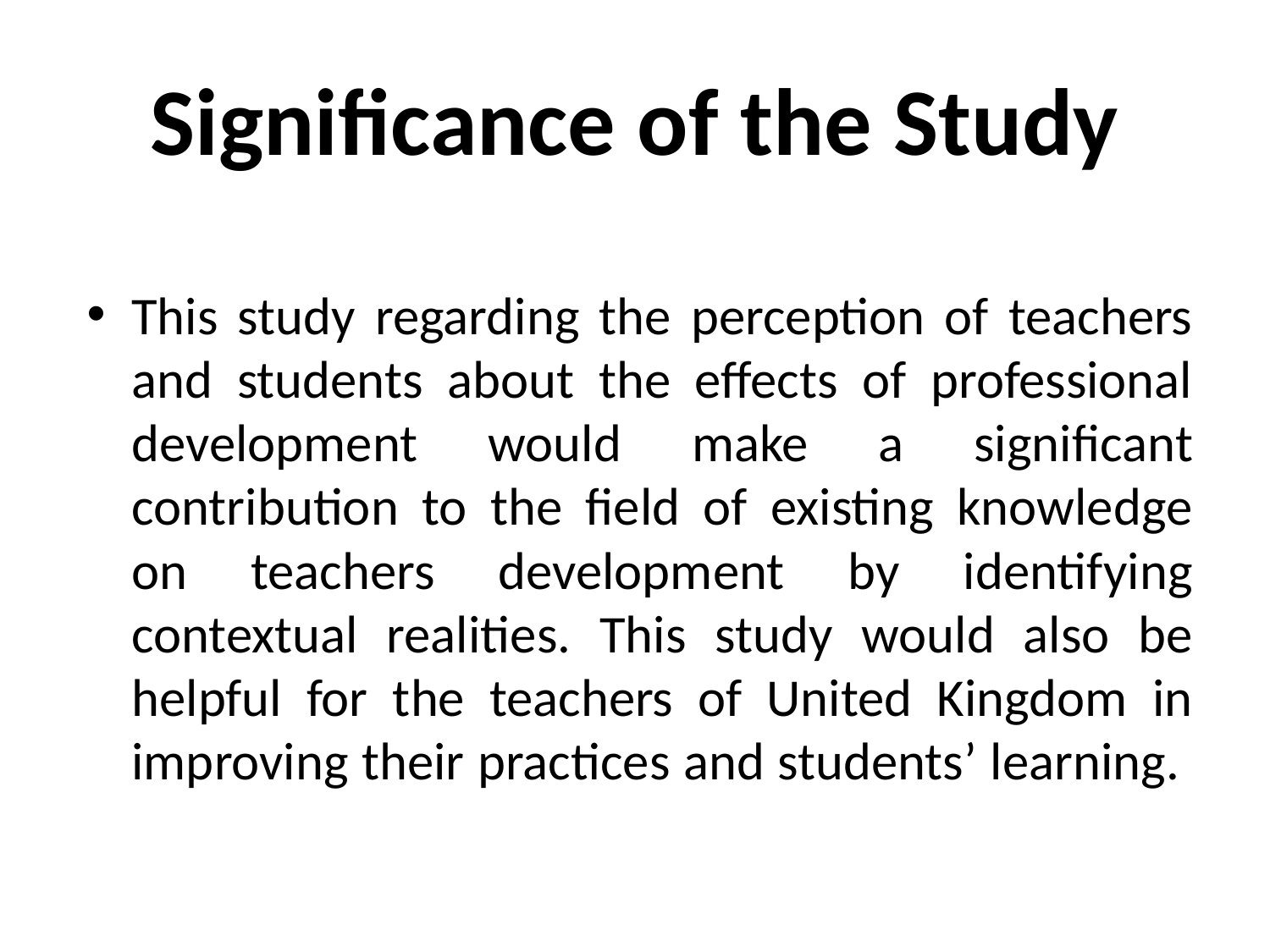

# Significance of the Study
This study regarding the perception of teachers and students about the effects of professional development would make a significant contribution to the field of existing knowledge on teachers development by identifying contextual realities. This study would also be helpful for the teachers of United Kingdom in improving their practices and students’ learning.